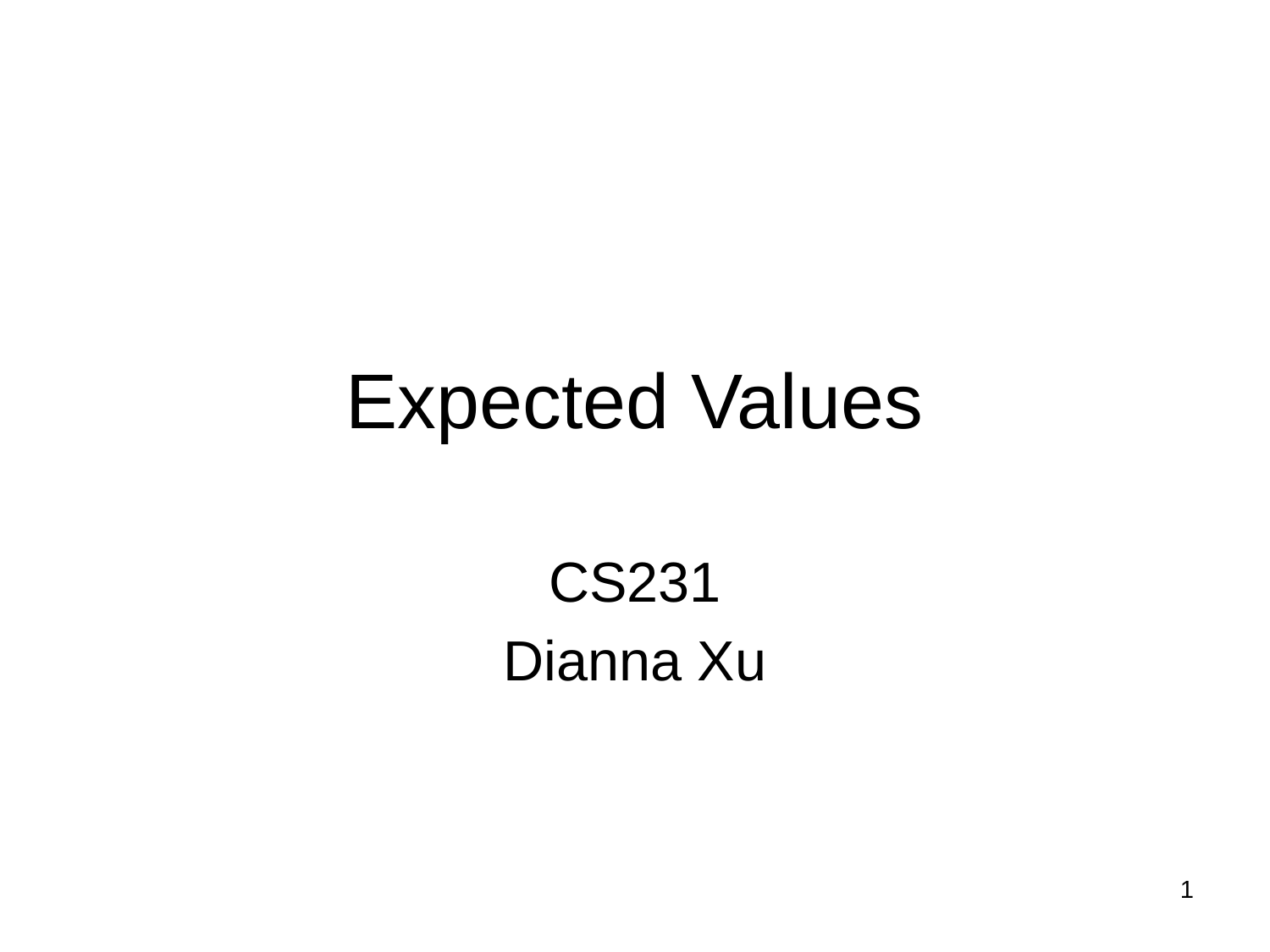

# Expected Values
CS231
Dianna Xu
1